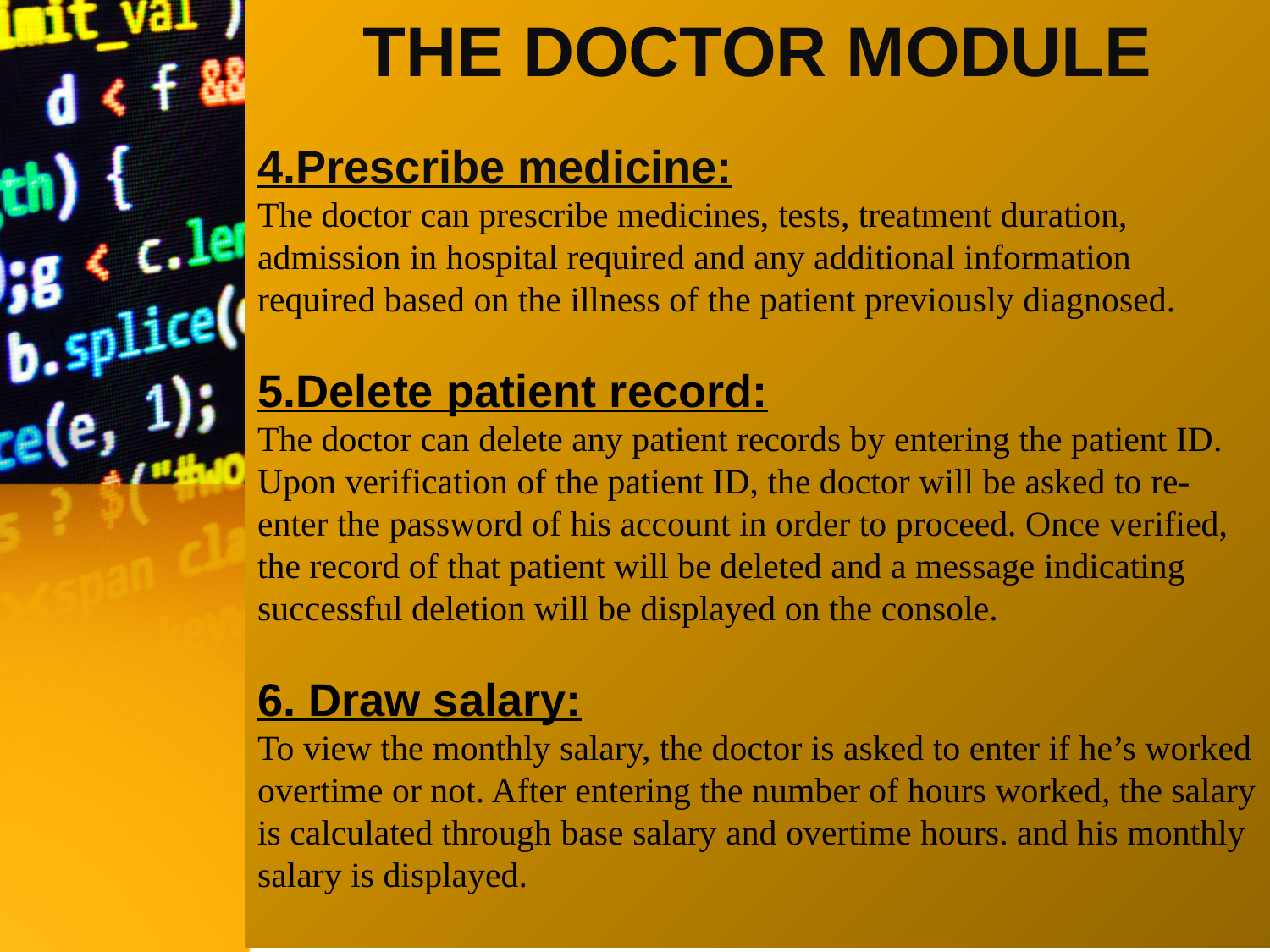

THE DOCTOR MODULE

4.Prescribe medicine:
The doctor can prescribe medicines, tests, treatment duration, admission in hospital required and any additional information required based on the illness of the patient previously diagnosed.

5.Delete patient record:
The doctor can delete any patient records by entering the patient ID. Upon verification of the patient ID, the doctor will be asked to re-enter the password of his account in order to proceed. Once verified, the record of that patient will be deleted and a message indicating successful deletion will be displayed on the console.

6. Draw salary:
To view the monthly salary, the doctor is asked to enter if he’s worked overtime or not. After entering the number of hours worked, the salary is calculated through base salary and overtime hours. and his monthly salary is displayed.